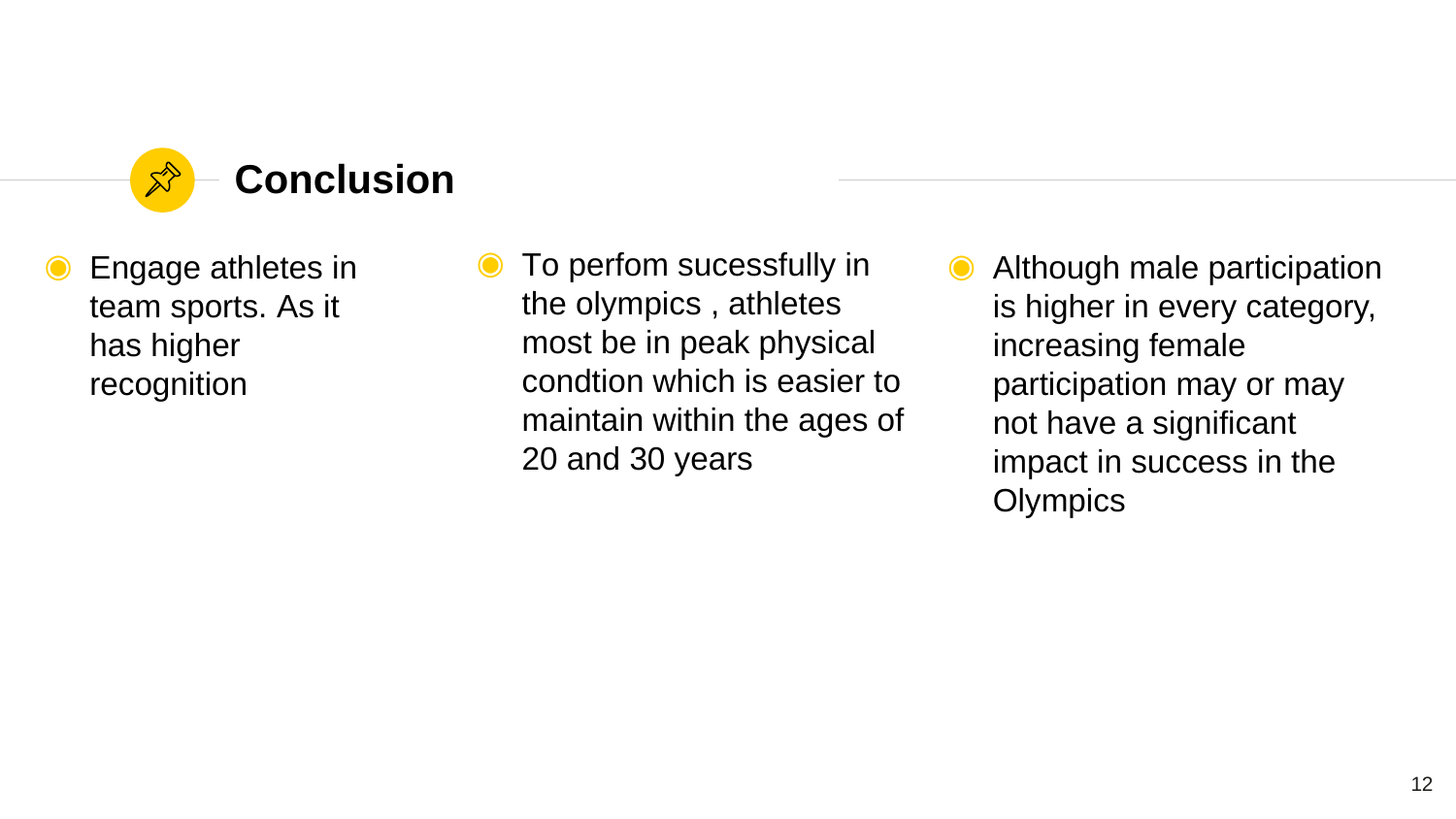

# Conclusion

To perfom sucessfully in the olympics , athletes most be in peak physical condtion which is easier to maintain within the ages of 20 and 30 years
Engage athletes in team sports. As it has higher recognition
Although male participation is higher in every category, increasing female participation may or may not have a significant impact in success in the Olympics

12